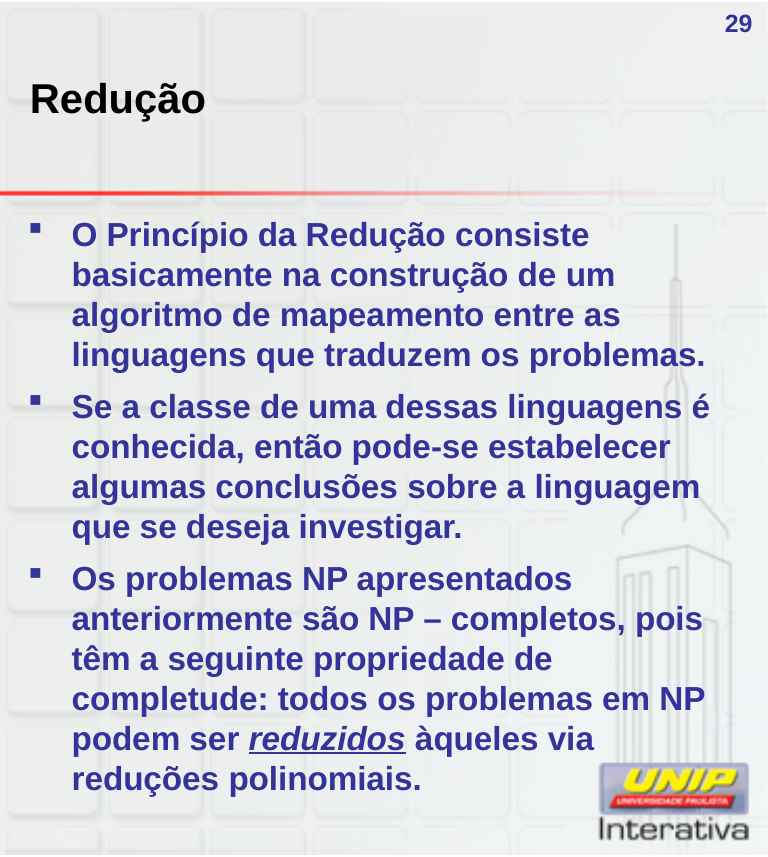

# Redução
29
O Princípio da Redução consiste basicamente na construção de um algoritmo de mapeamento entre as linguagens que traduzem os problemas.
Se a classe de uma dessas linguagens é conhecida, então pode-se estabelecer algumas conclusões sobre a linguagem que se deseja investigar.
Os problemas NP apresentados anteriormente são NP – completos, pois têm a seguinte propriedade de completude: todos os problemas em NP podem ser reduzidos àqueles via reduções polinomiais.